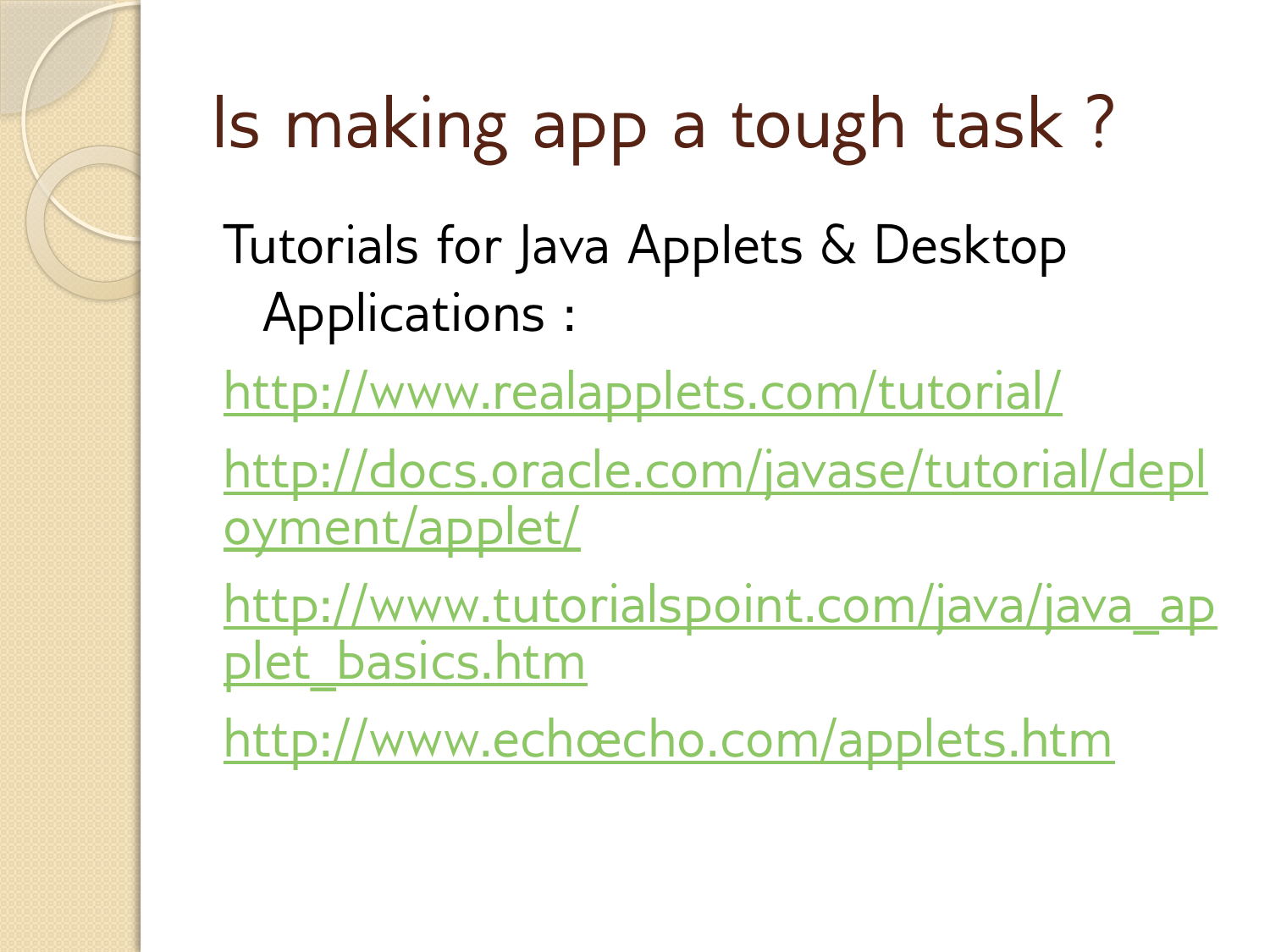

# Is making app a tough task ?
Tutorials for Java Applets & Desktop Applications :
http://www.realapplets.com/tutorial/
http://docs.oracle.com/javase/tutorial/deployment/applet/
http://www.tutorialspoint.com/java/java_applet_basics.htm
http://www.echoecho.com/applets.htm